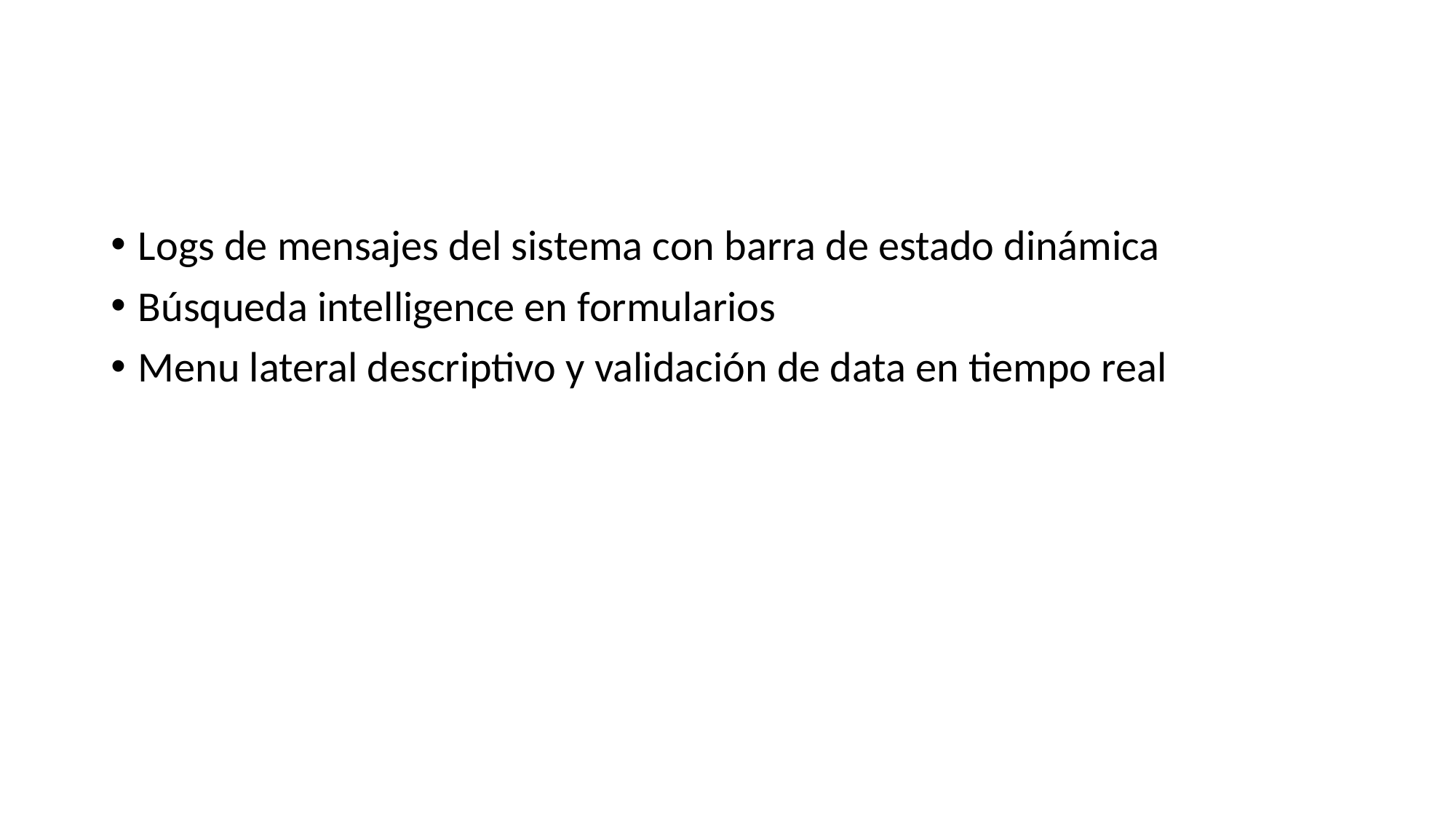

Logs de mensajes del sistema con barra de estado dinámica
Búsqueda intelligence en formularios
Menu lateral descriptivo y validación de data en tiempo real